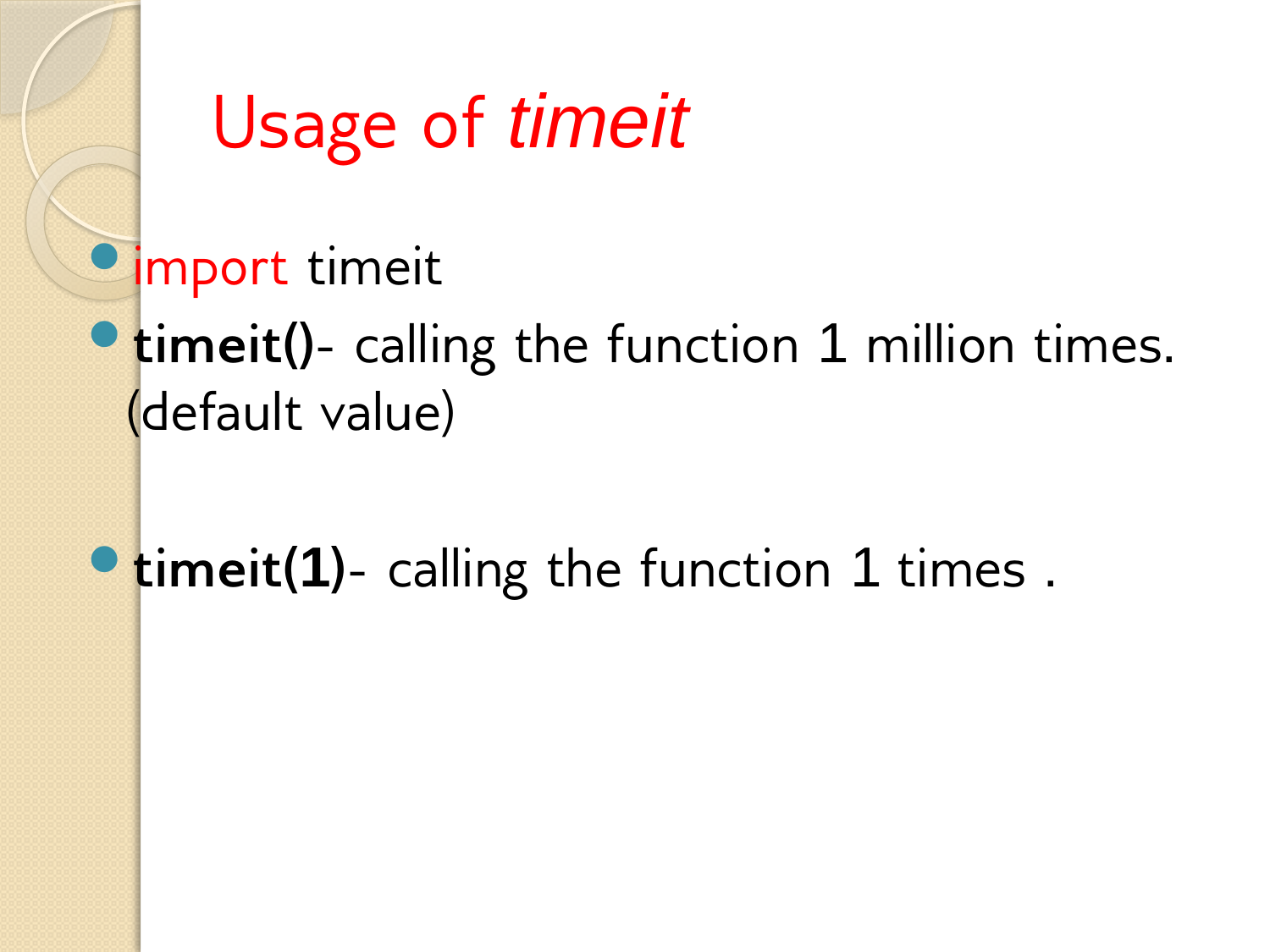

# Usage of timeit
import timeit
timeit()- calling the function 1 million times. (default value)

timeit(1)- calling the function 1 times .